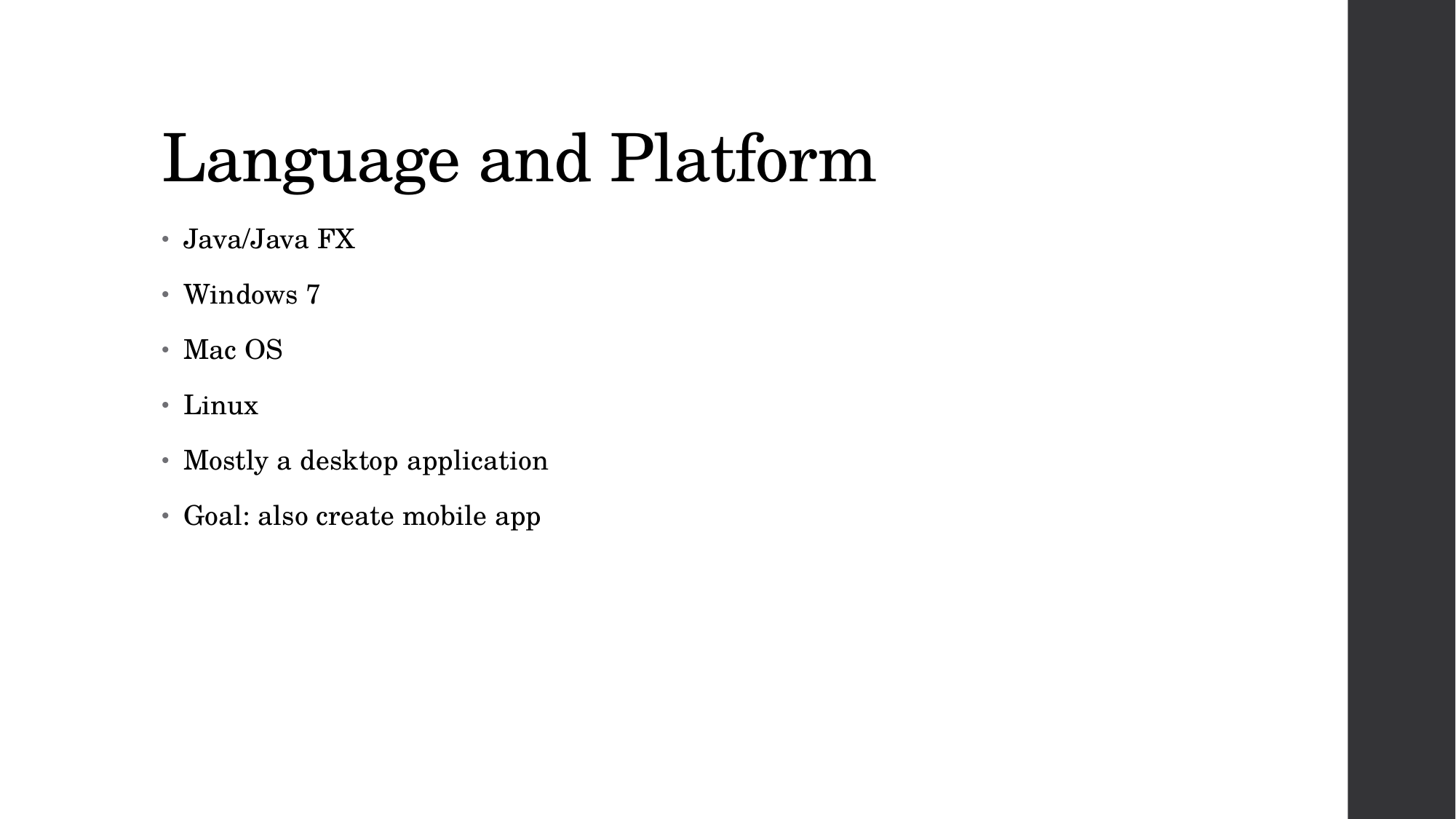

# Language and Platform
Java/Java FX
Windows 7
Mac OS
Linux
Mostly a desktop application
Goal: also create mobile app